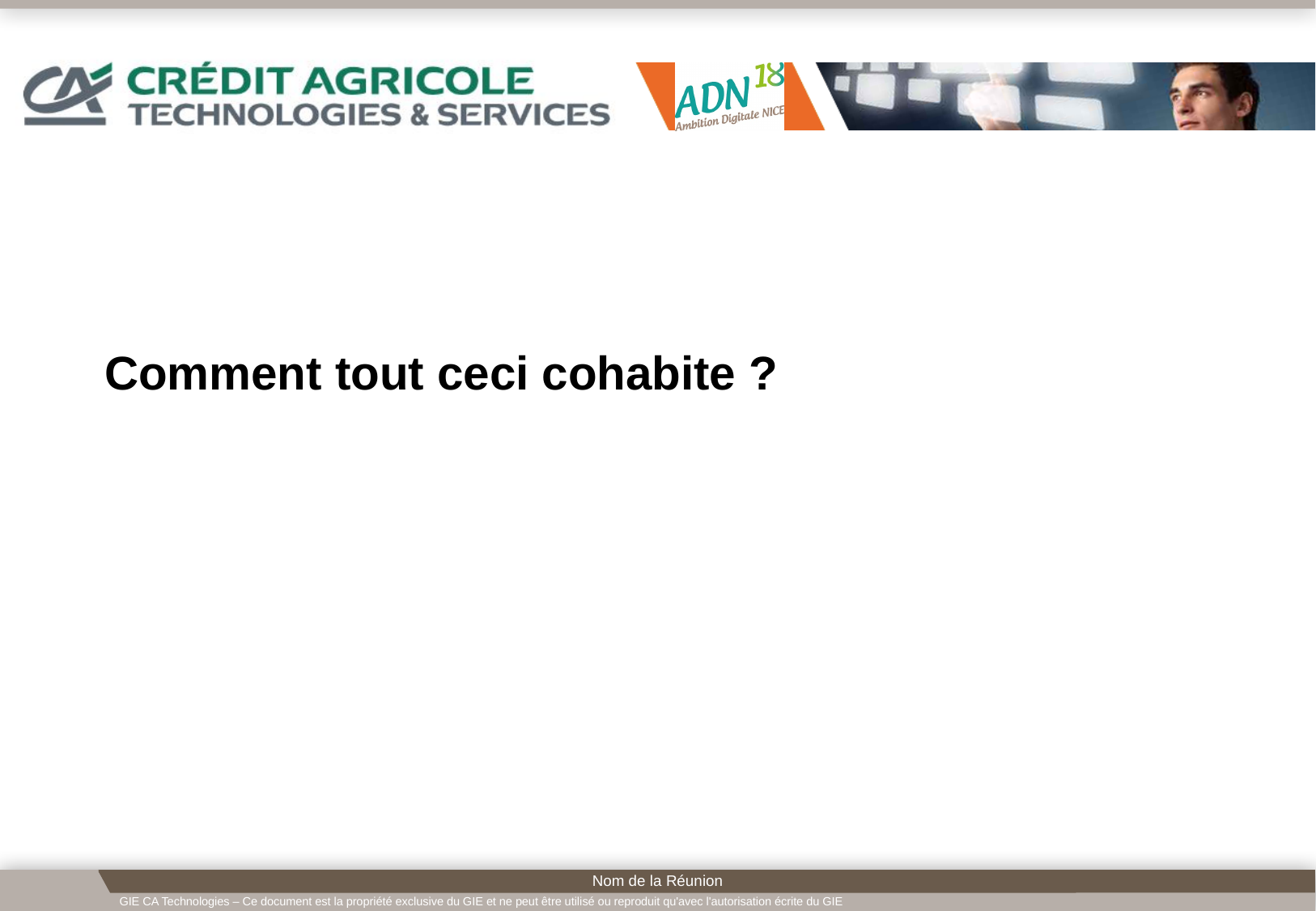

# Comment tout ceci cohabite ?
Nom de la Réunion